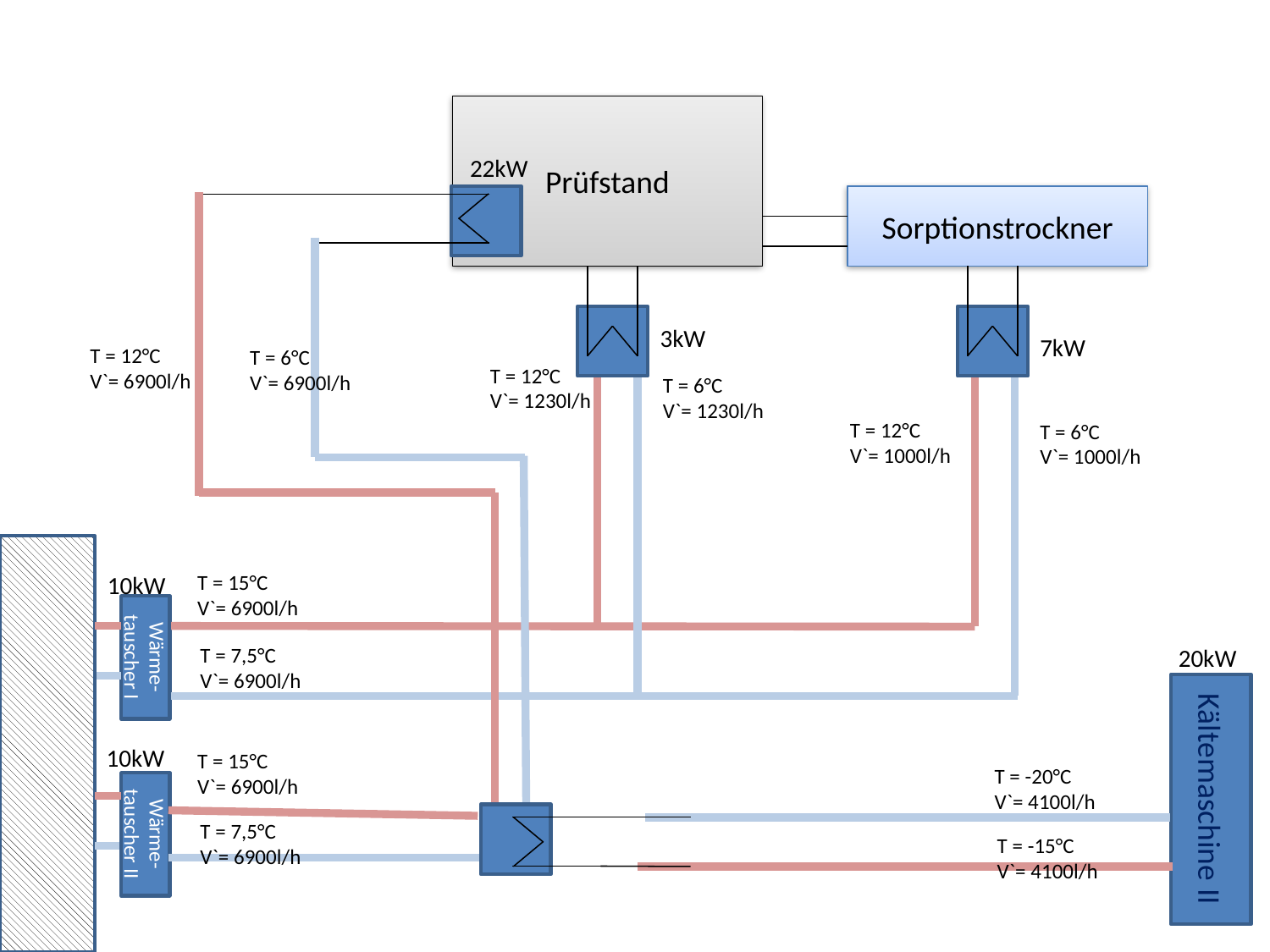

Prüfstand
22kW

Sorptionstrockner

3kW
7kW
T = 12°C
V`= 6900l/h
T = 6°C
V`= 6900l/h
T = 12°C
V`= 1230l/h
T = 6°C
V`= 1230l/h
T = 12°C
V`= 1000l/h
T = 6°C
V`= 1000l/h

10kW
T = 15°C
V`= 6900l/h
Wärme-tauscher I
T = 7,5°C
V`= 6900l/h
20kW
T = -20°C
V`= 4100l/h
Kältemaschine II
T = -15°C
V`= 4100l/h
10kW
T = 15°C
V`= 6900l/h

Wärme-tauscher II
T = 7,5°C
V`= 6900l/h